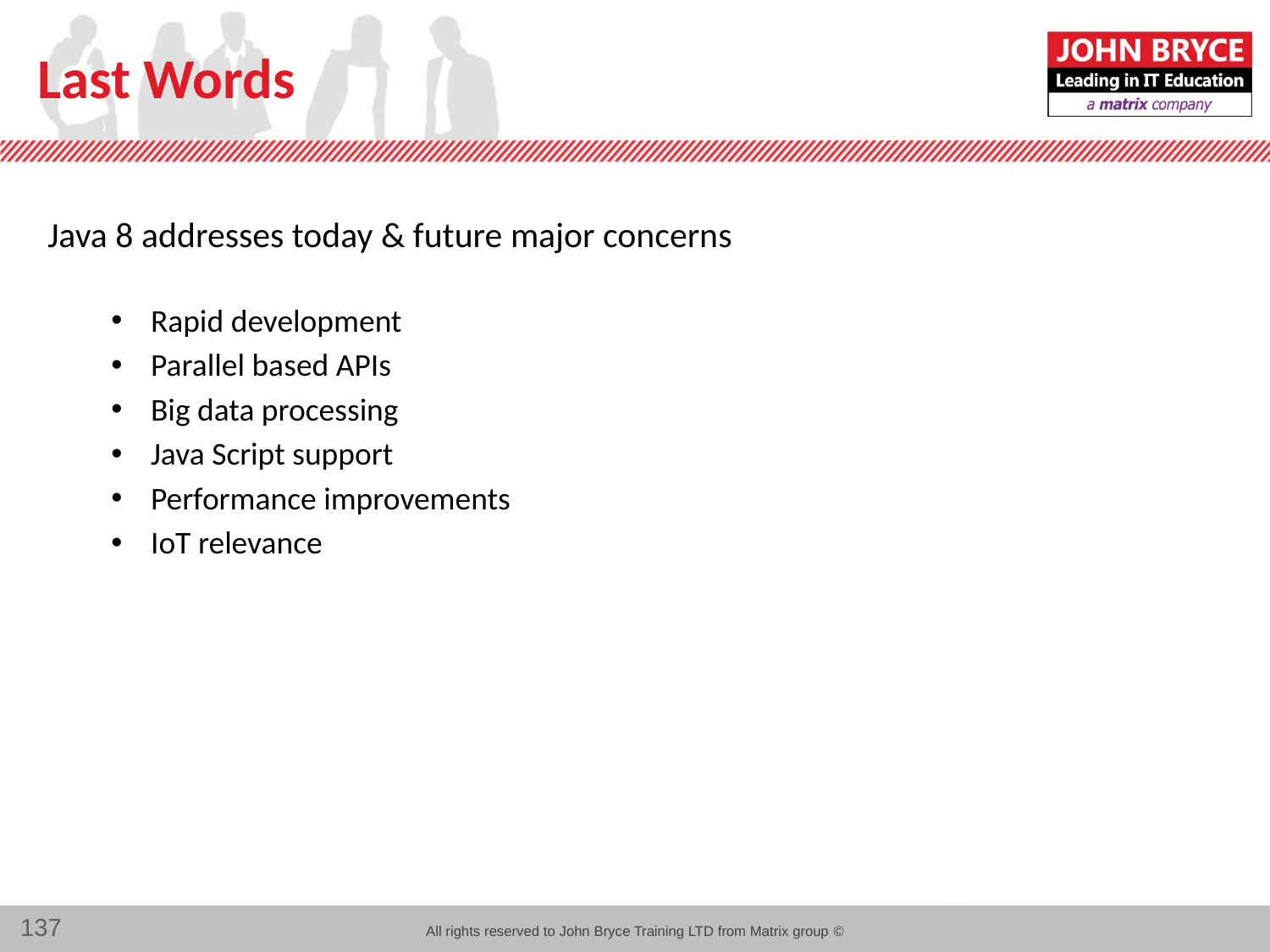

# Last Words
Java 8 addresses today & future major concerns

Rapid development
Parallel based APIs
Big data processing
Java Script support
Performance improvements
IoT relevance